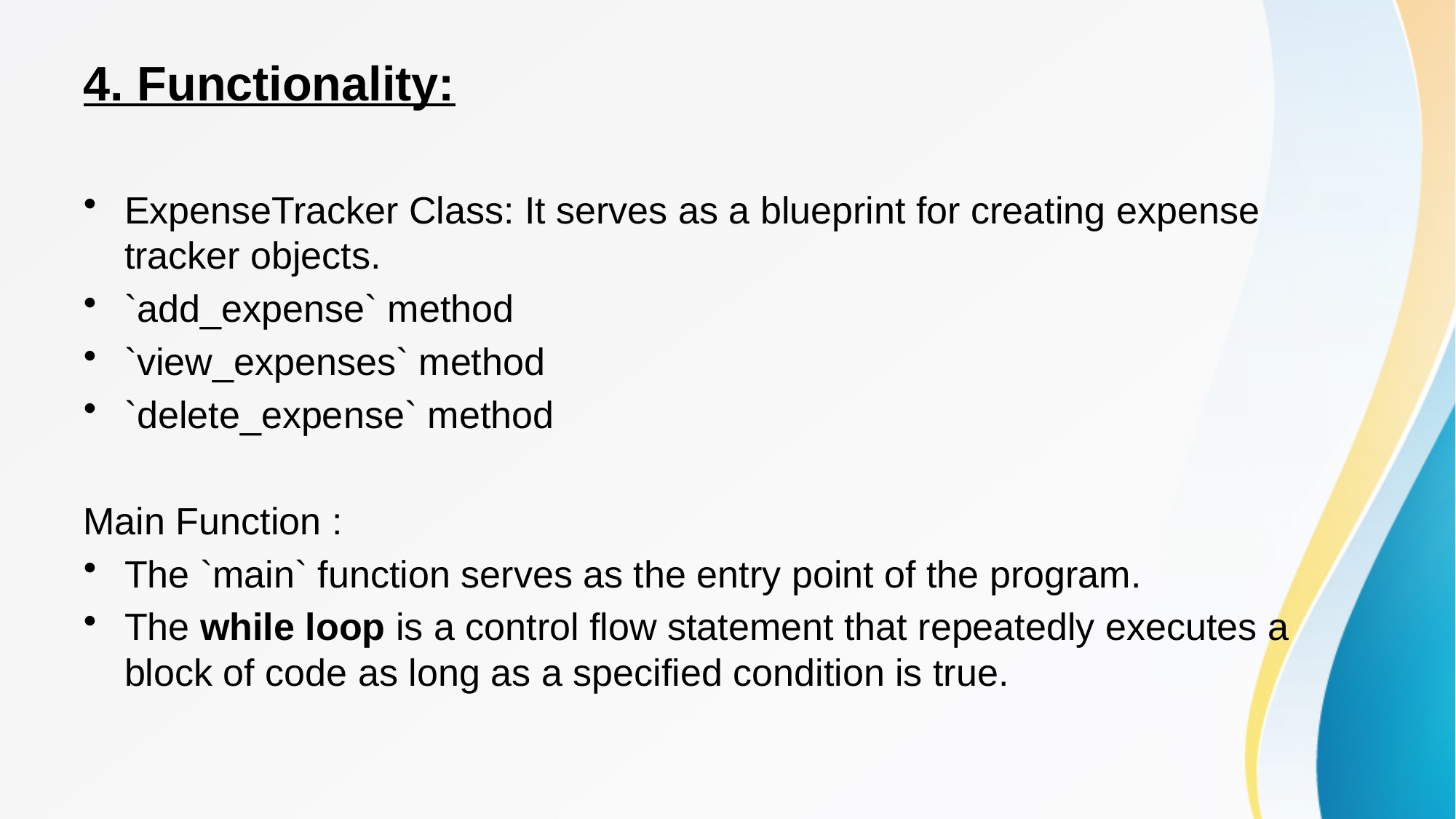

4. Functionality:

ExpenseTracker Class: It serves as a blueprint for creating expense tracker objects.
`add_expense` method
`view_expenses` method
`delete_expense` method

Main Function :
The `main` function serves as the entry point of the program.
The while loop is a control flow statement that repeatedly executes a block of code as long as a specified condition is true.